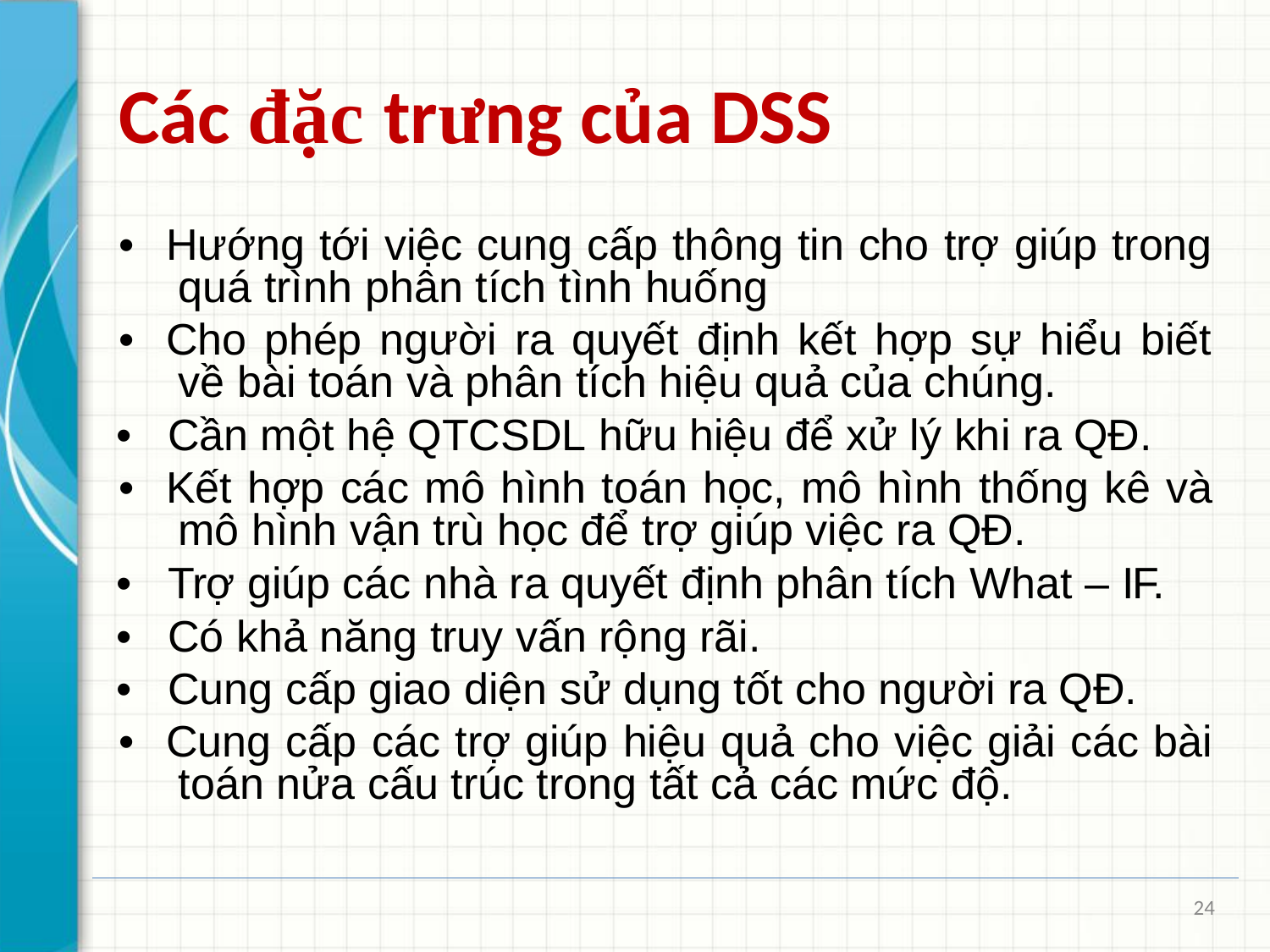

# Các đặc trưng của DSS
•	Hướng tới việc cung cấp thông tin cho trợ giúp trong  quá trình phân tích tình huống
•	Cho phép người ra quyết định kết hợp sự hiểu biết  về bài toán và phân tích hiệu quả của chúng.
•	Cần một hệ QTCSDL hữu hiệu để xử lý khi ra QĐ.
•	Kết hợp các mô hình toán học, mô hình thống kê và  mô hình vận trù học để trợ giúp việc ra QĐ.
•	Trợ giúp các nhà ra quyết định phân tích What – IF.
•	Có khả năng truy vấn rộng rãi.
•	Cung cấp giao diện sử dụng tốt cho người ra QĐ.
•	Cung cấp các trợ giúp hiệu quả cho việc giải các bài  toán nửa cấu trúc trong tất cả các mức độ.

24